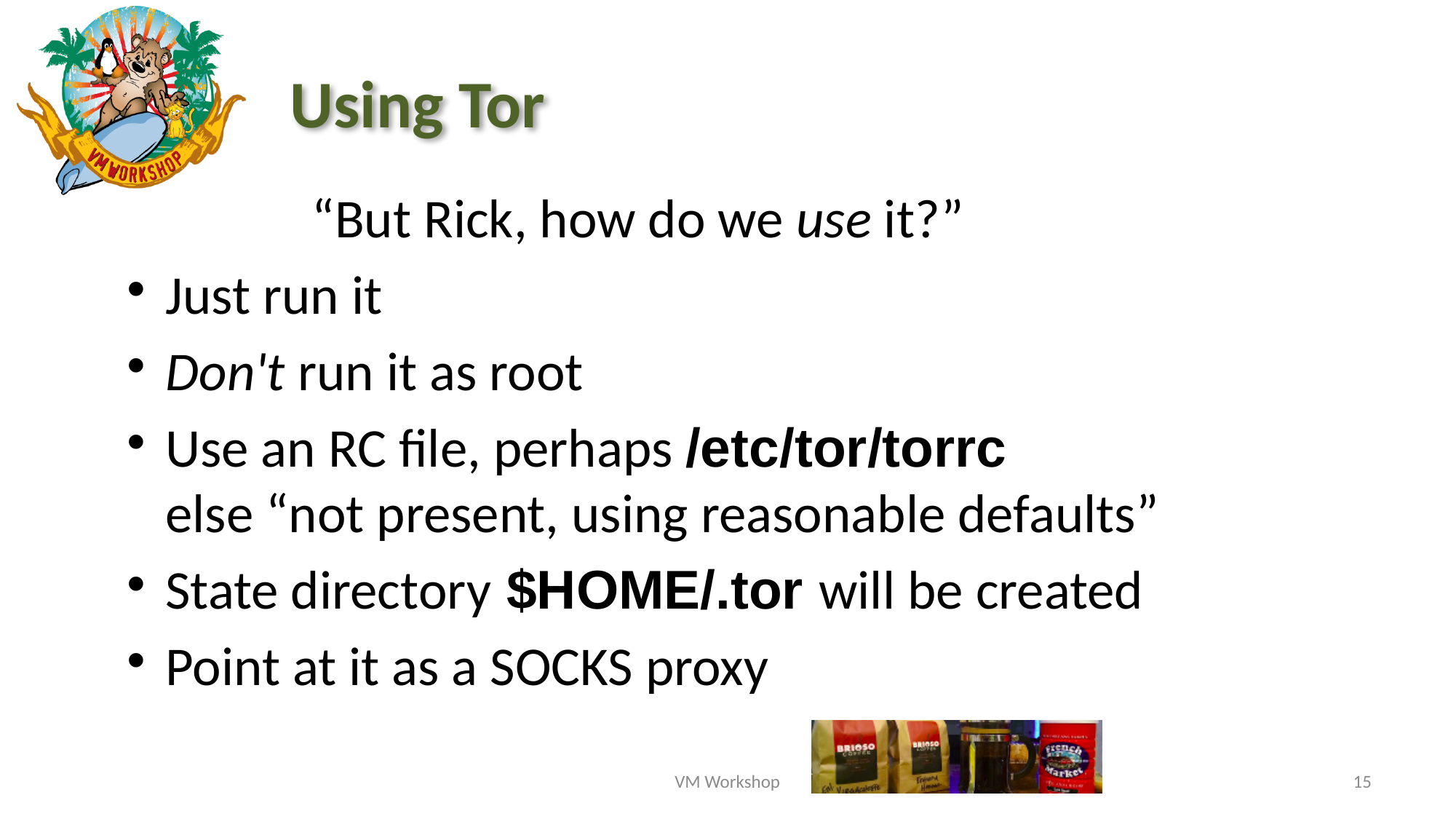

# Using Tor
                “But Rick, how do we use it?”
Just run it
Don't run it as root
Use an RC file, perhaps /etc/tor/torrc
else “not present, using reasonable defaults”
State directory $HOME/.tor will be created
Point at it as a SOCKS proxy

VM Workshop
15